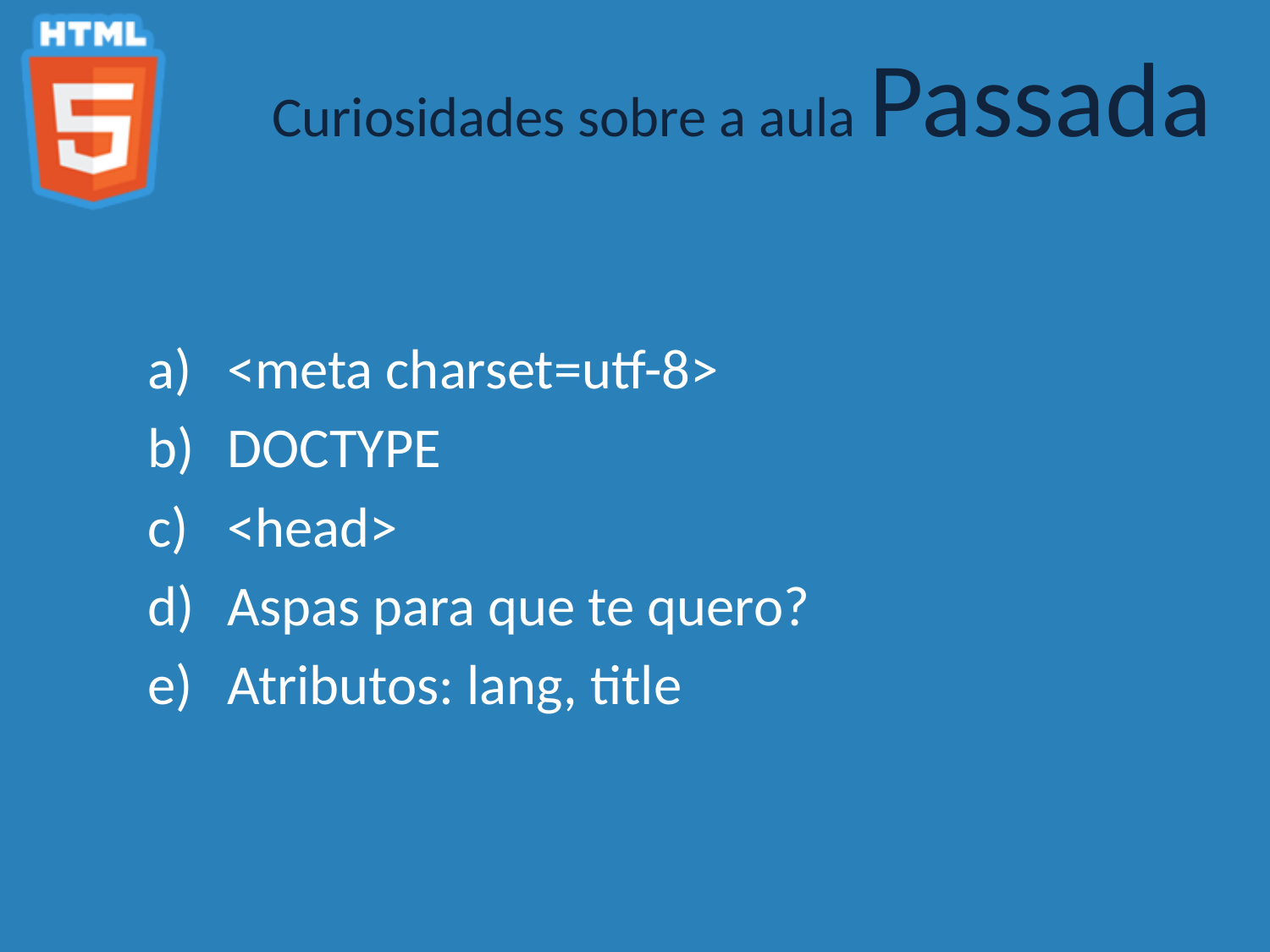

Curiosidades sobre a aula Passada

<meta charset=utf-8>
DOCTYPE
<head>
Aspas para que te quero?
Atributos: lang, title